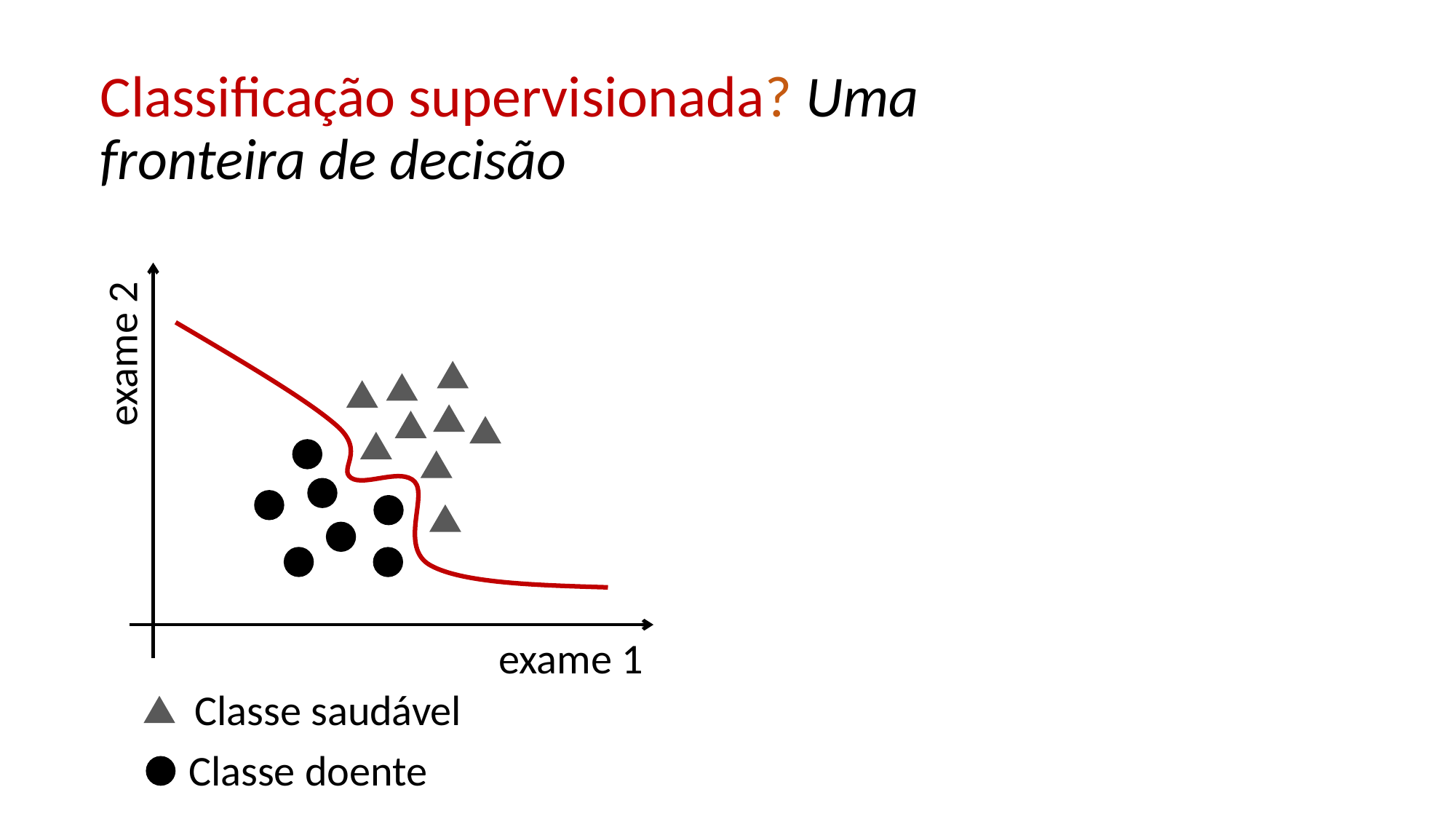

# Classificação supervisionada? Uma fronteira de decisão

 exame 2
exame 1
Classe saudável

Classe doente